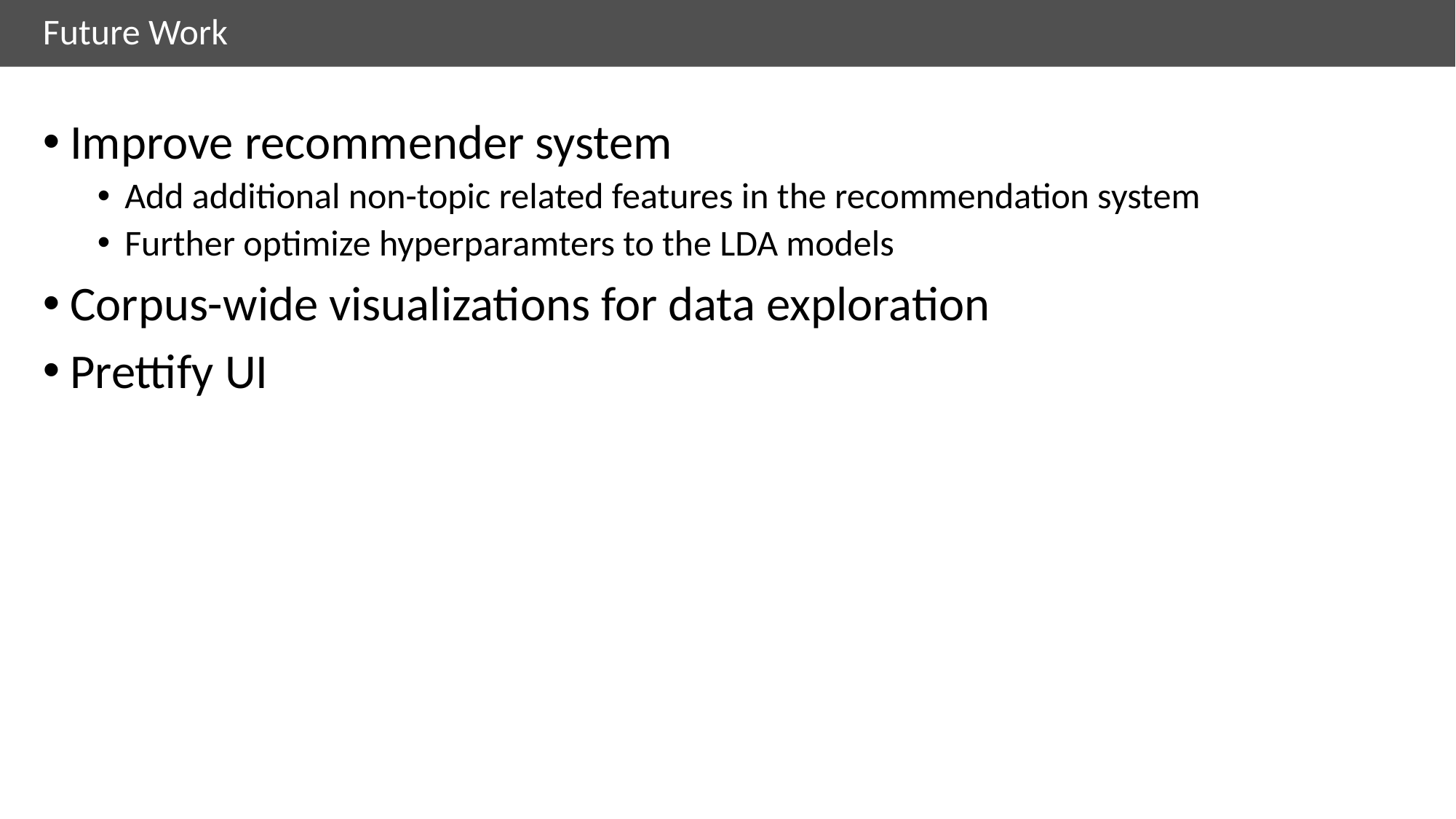

# Future Work
Improve recommender system
Add additional non-topic related features in the recommendation system
Further optimize hyperparamters to the LDA models
Corpus-wide visualizations for data exploration
Prettify UI